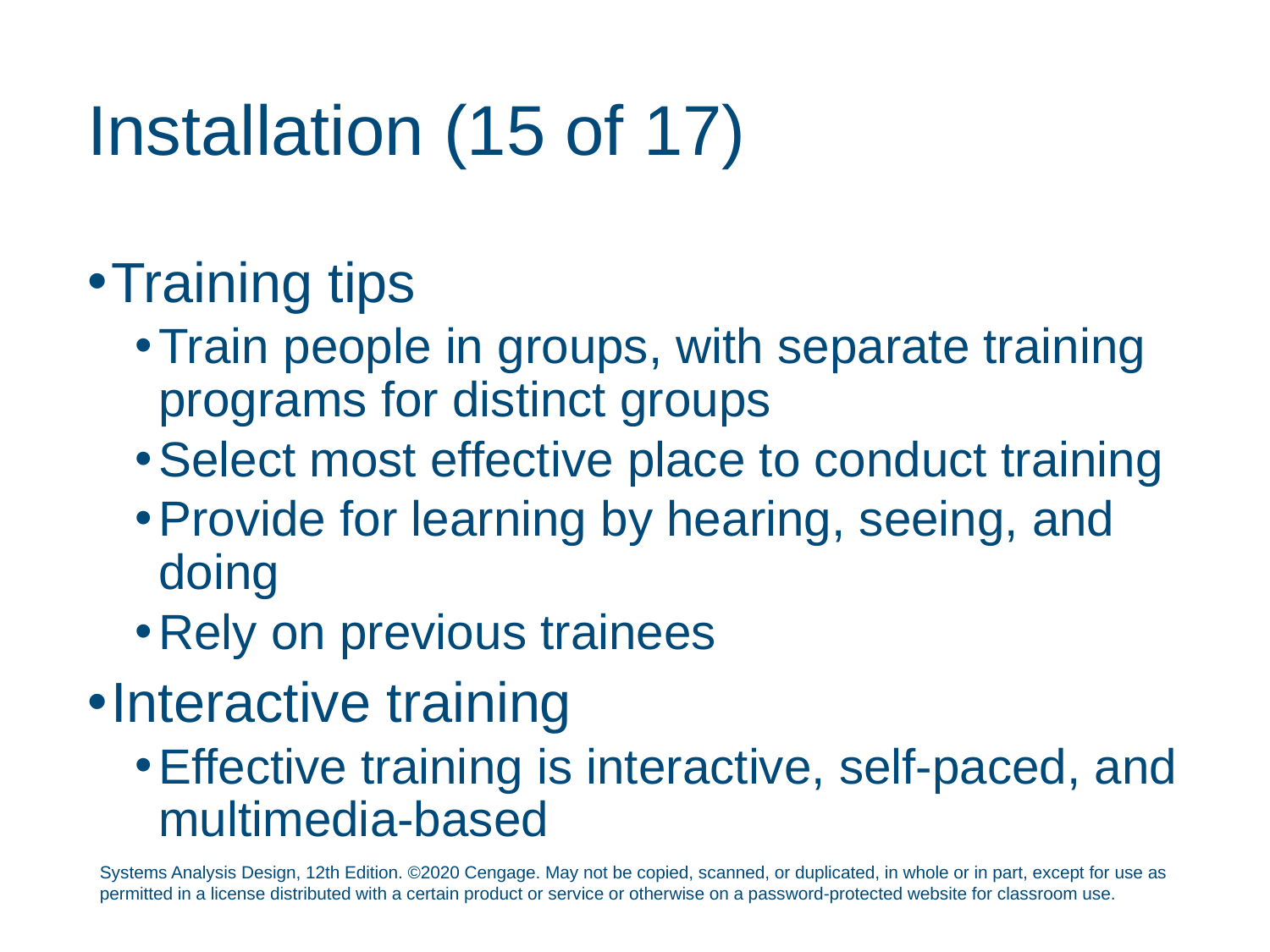

# Installation (15 of 17)
Training tips
Train people in groups, with separate training programs for distinct groups
Select most effective place to conduct training
Provide for learning by hearing, seeing, and doing
Rely on previous trainees
Interactive training
Effective training is interactive, self-paced, and multimedia-based
Systems Analysis Design, 12th Edition. ©2020 Cengage. May not be copied, scanned, or duplicated, in whole or in part, except for use as permitted in a license distributed with a certain product or service or otherwise on a password-protected website for classroom use.